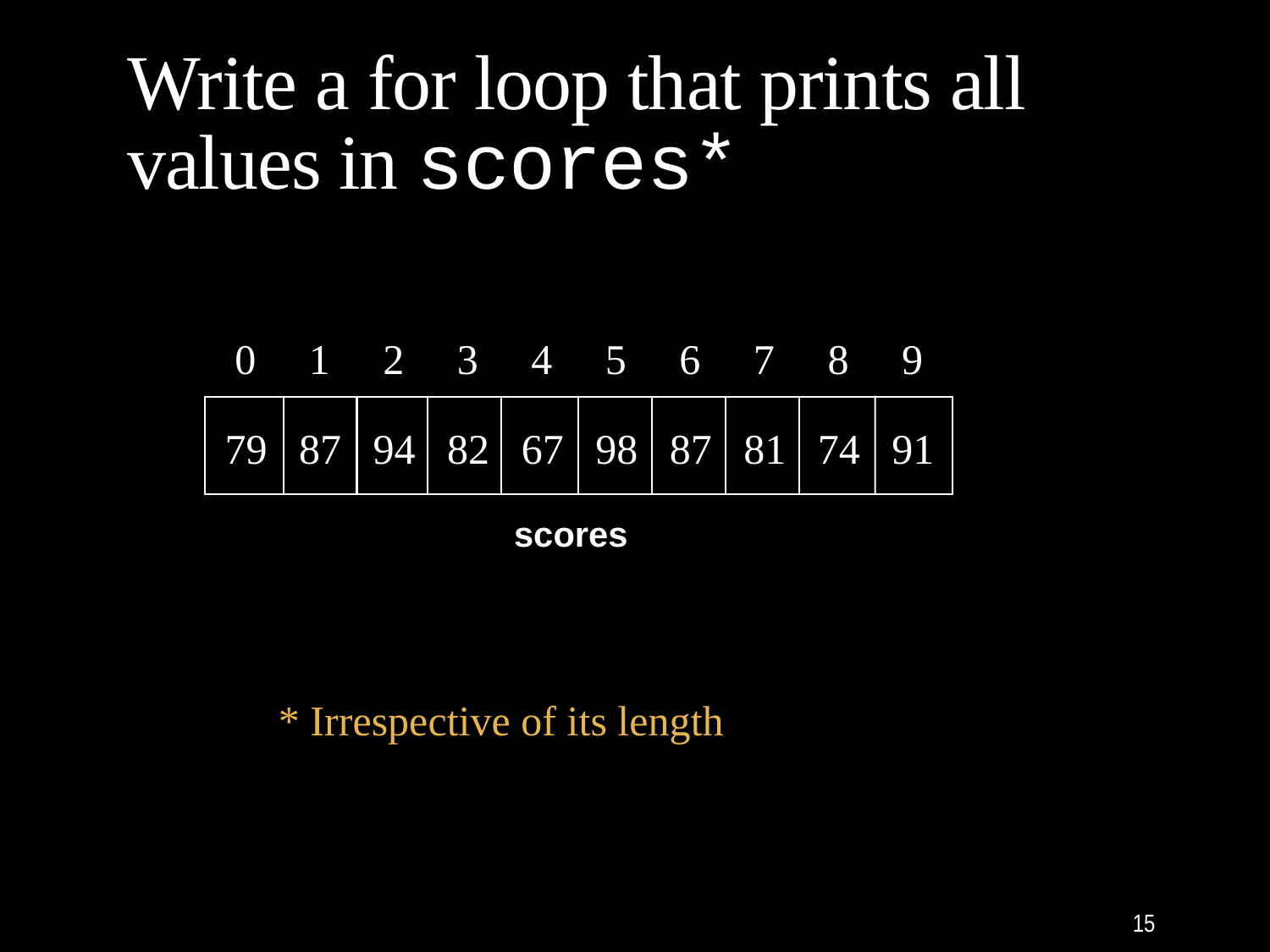

# Write a for loop that prints all values in scores*
0     1     2     3     4     5     6     7     8     9

79   87   94   82   67   98   87   81   74   91
scores
* Irrespective of its length
15